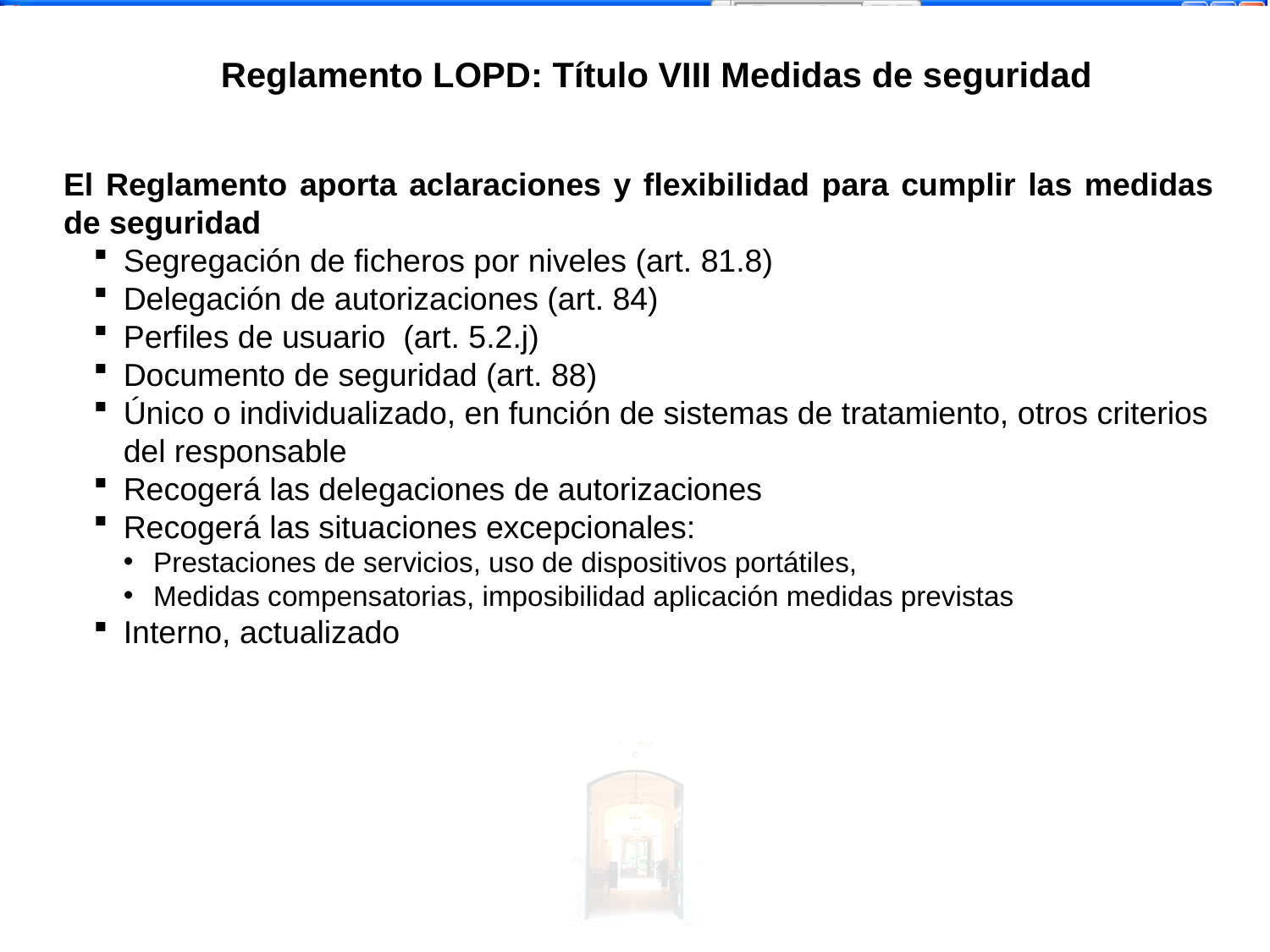

-19-
Reglamento LOPD: Título VIII Medidas de seguridad
El Reglamento aporta aclaraciones y flexibilidad para cumplir las medidas de seguridad
Segregación de ficheros por niveles (art. 81.8)
Delegación de autorizaciones (art. 84)
Perfiles de usuario  (art. 5.2.j)
Documento de seguridad (art. 88)
Único o individualizado, en función de sistemas de tratamiento, otros criterios del responsable
Recogerá las delegaciones de autorizaciones
Recogerá las situaciones excepcionales:
Prestaciones de servicios, uso de dispositivos portátiles,
Medidas compensatorias, imposibilidad aplicación medidas previstas
Interno, actualizado